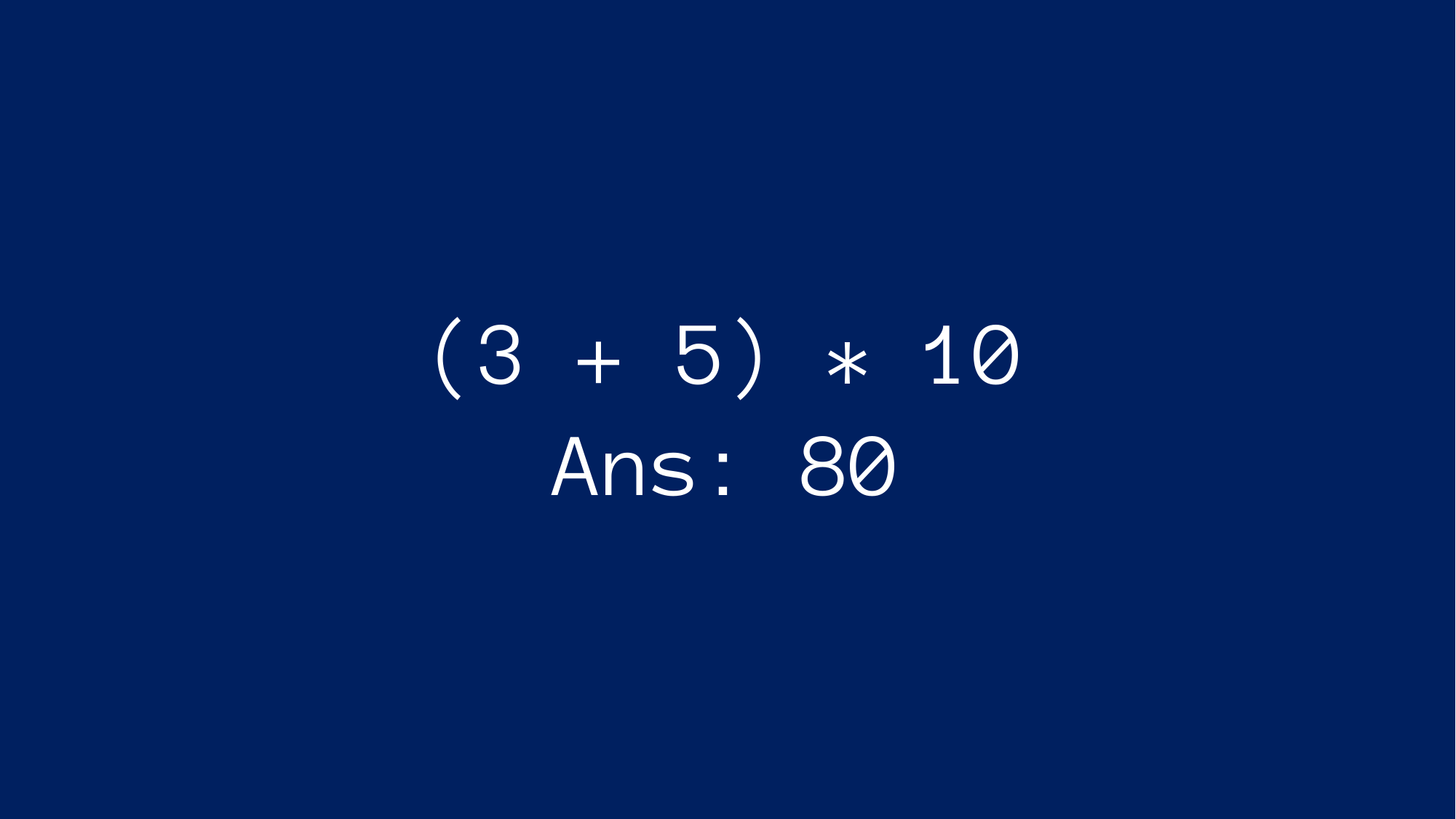

# (3 + 5) * 10
Ans: 80